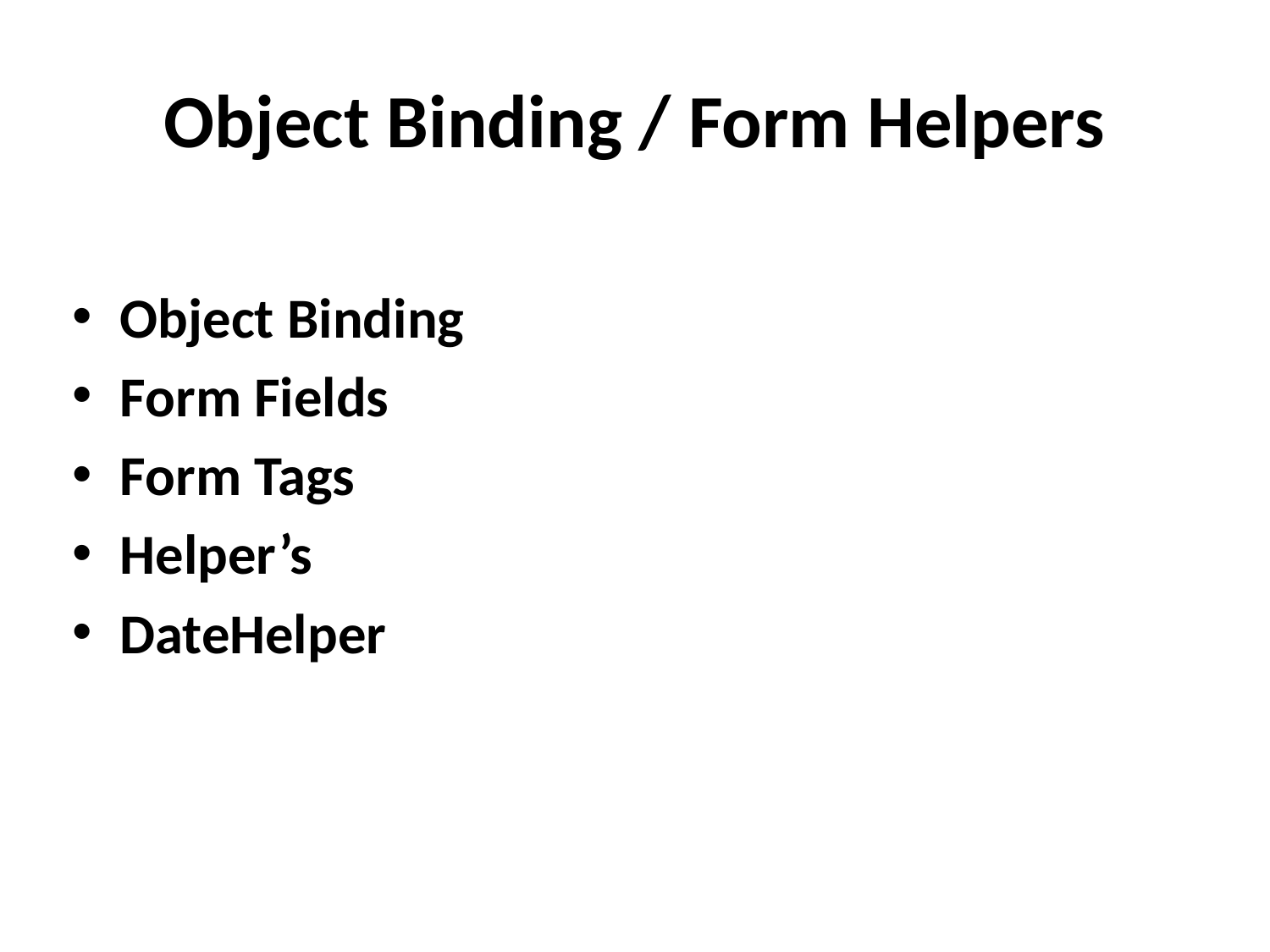

# Object Binding / Form Helpers
Object Binding
Form Fields
Form Tags
Helper’s
DateHelper